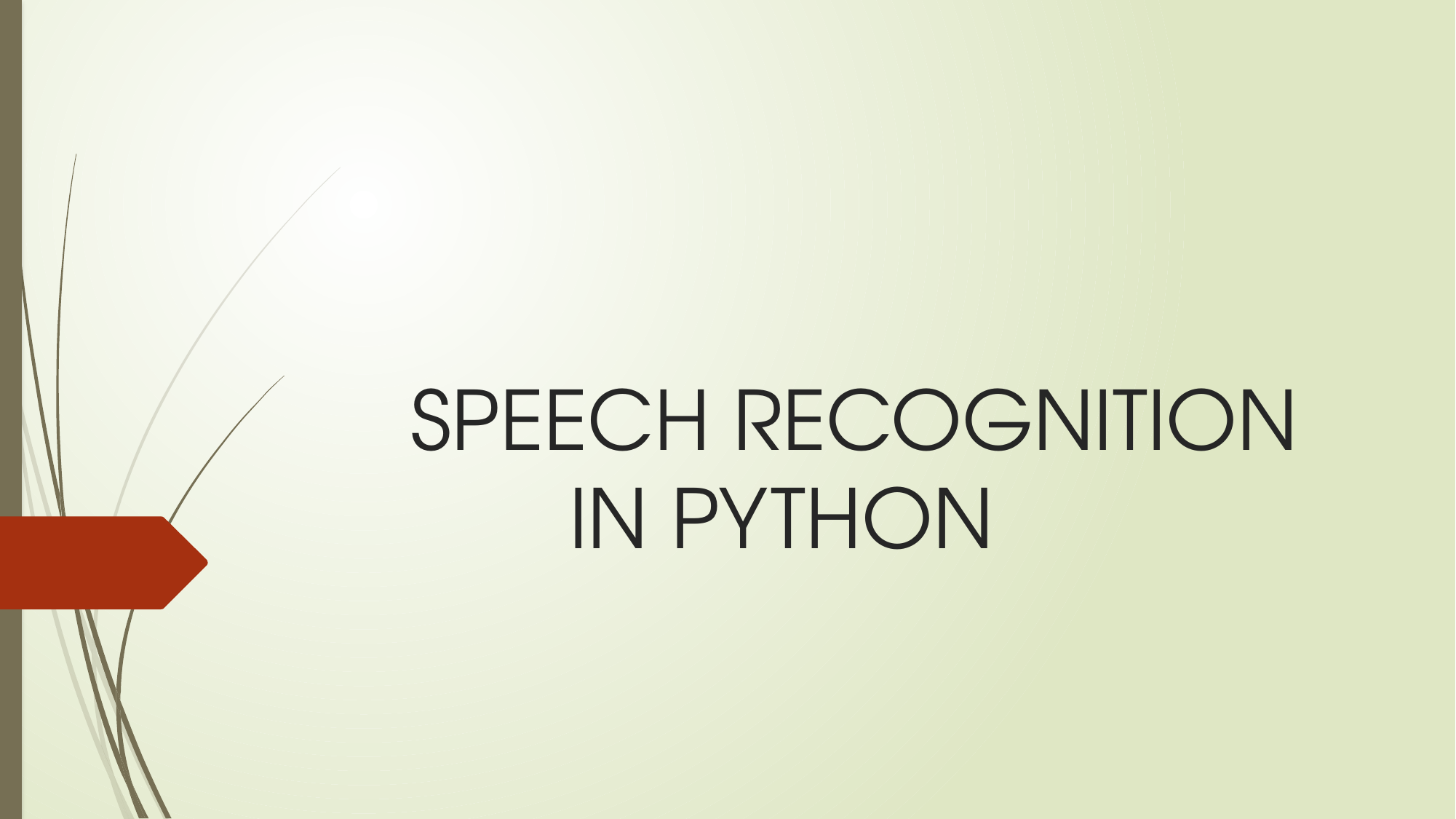

# SPEECH RECOGNITION            IN PYTHON